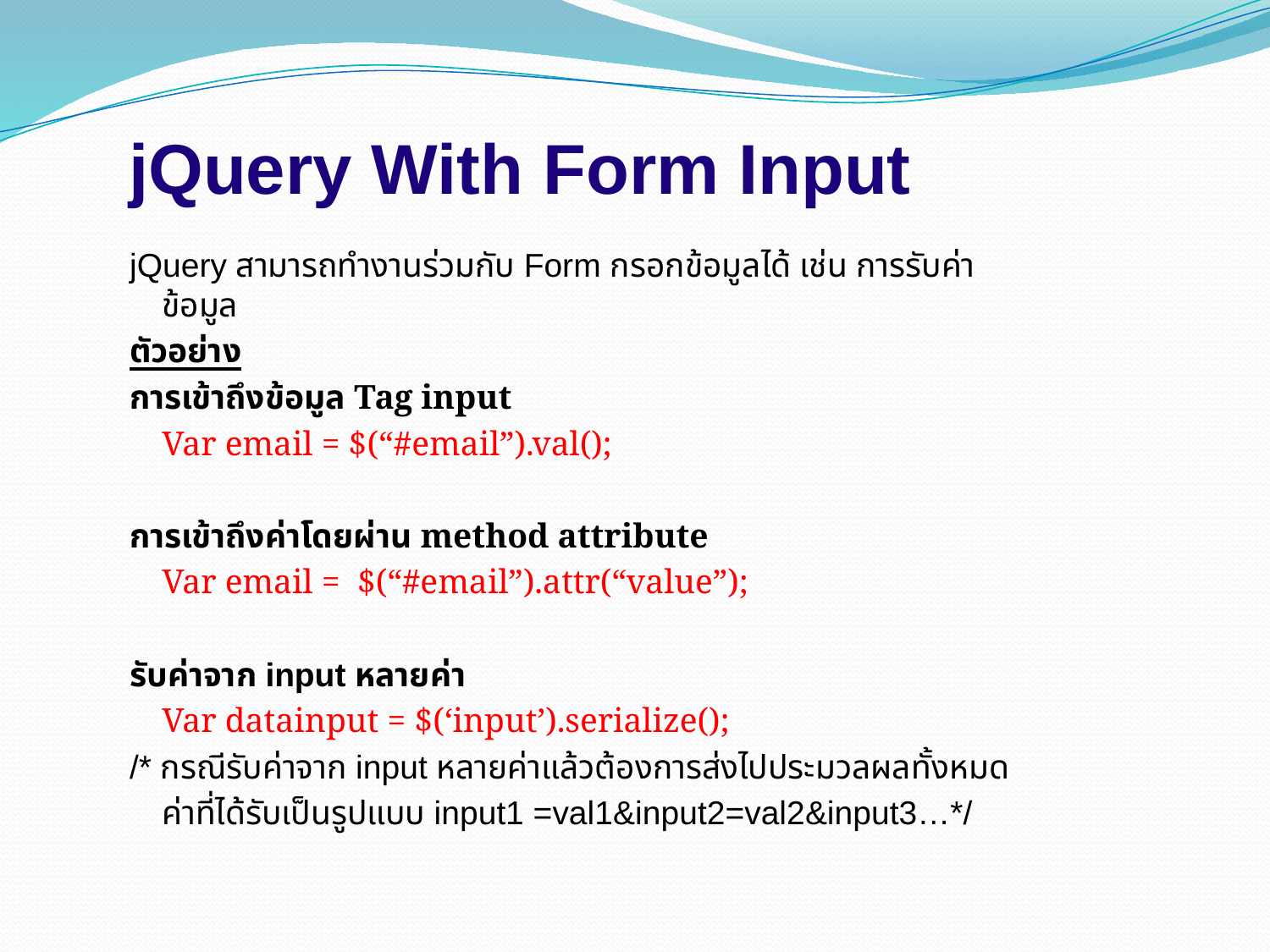

# jQuery With Form Input
jQuery สามารถทำงานร่วมกับ Form กรอกข้อมูลได้ เช่น การรับค่าข้อมูล
ตัวอย่าง
การเข้าถึงข้อมูล Tag input
	Var email = $(“#email”).val();

การเข้าถึงค่าโดยผ่าน method attribute
	Var email =  $(“#email”).attr(“value”);

รับค่าจาก input หลายค่า
	Var datainput = $(‘input’).serialize();
/* กรณีรับค่าจาก input หลายค่าแล้วต้องการส่งไปประมวลผลทั้งหมด
	ค่าที่ได้รับเป็นรูปแบบ input1 =val1&input2=val2&input3…*/